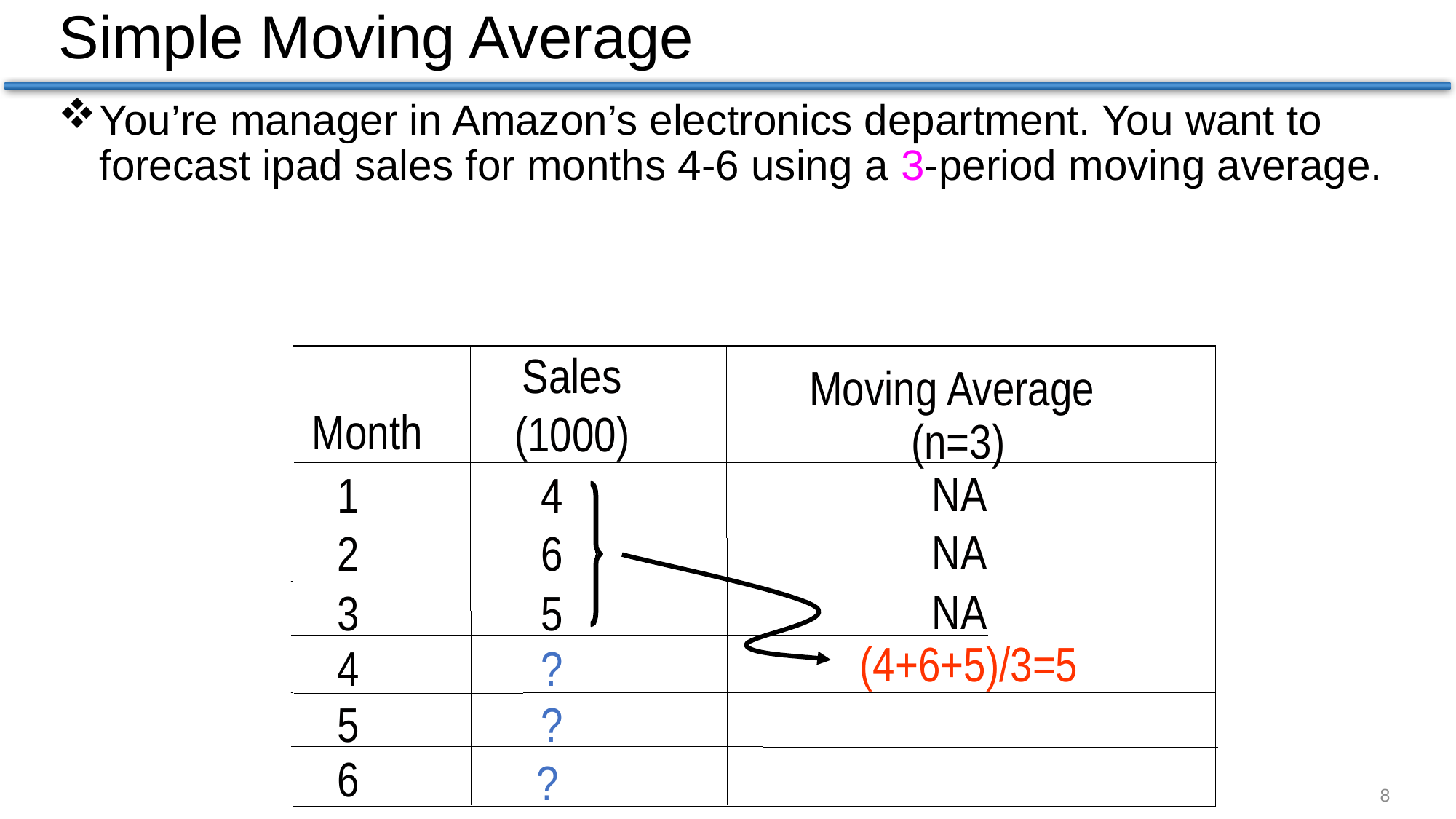

# Simple Moving Average
You’re manager in Amazon’s electronics department. You want to forecast ipad sales for months 4-6 using a 3-period moving average.

Sales
(1000)

Moving Average
Month
(n=3)

NA
1
4

NA
2
6

NA

3
5

(4+6+5)/3=5

4
?

5
?

6
?
8